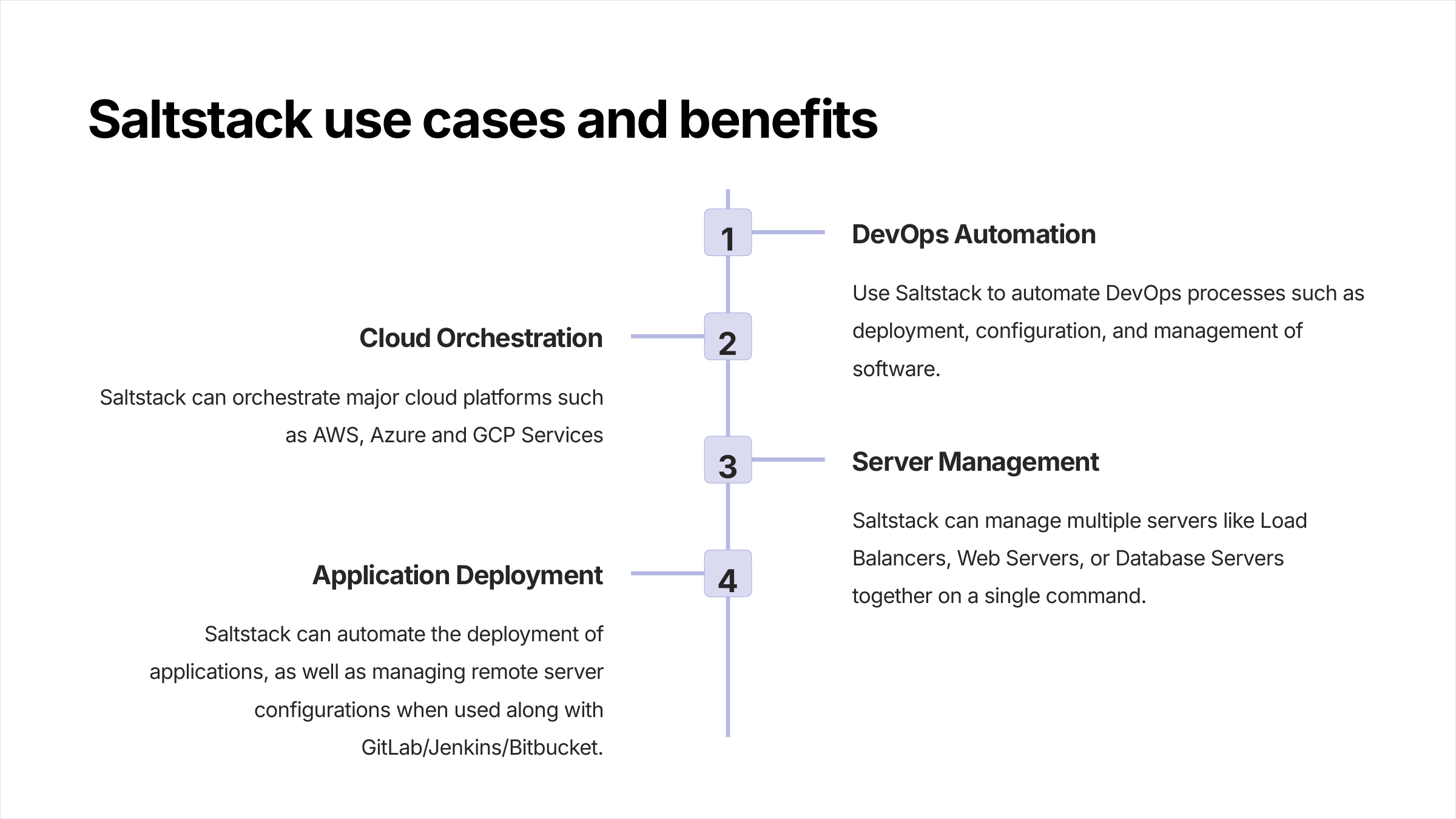

Saltstack use cases and benefits

DevOps Automation
1

Use Saltstack to automate DevOps processes such as deployment, configuration, and management of software.

Cloud Orchestration
2

Saltstack can orchestrate major cloud platforms such as AWS, Azure and GCP Services

Server Management
3

Saltstack can manage multiple servers like Load Balancers, Web Servers, or Database Servers together on a single command.

Application Deployment
4

Saltstack can automate the deployment of applications, as well as managing remote server configurations when used along with GitLab/Jenkins/Bitbucket.